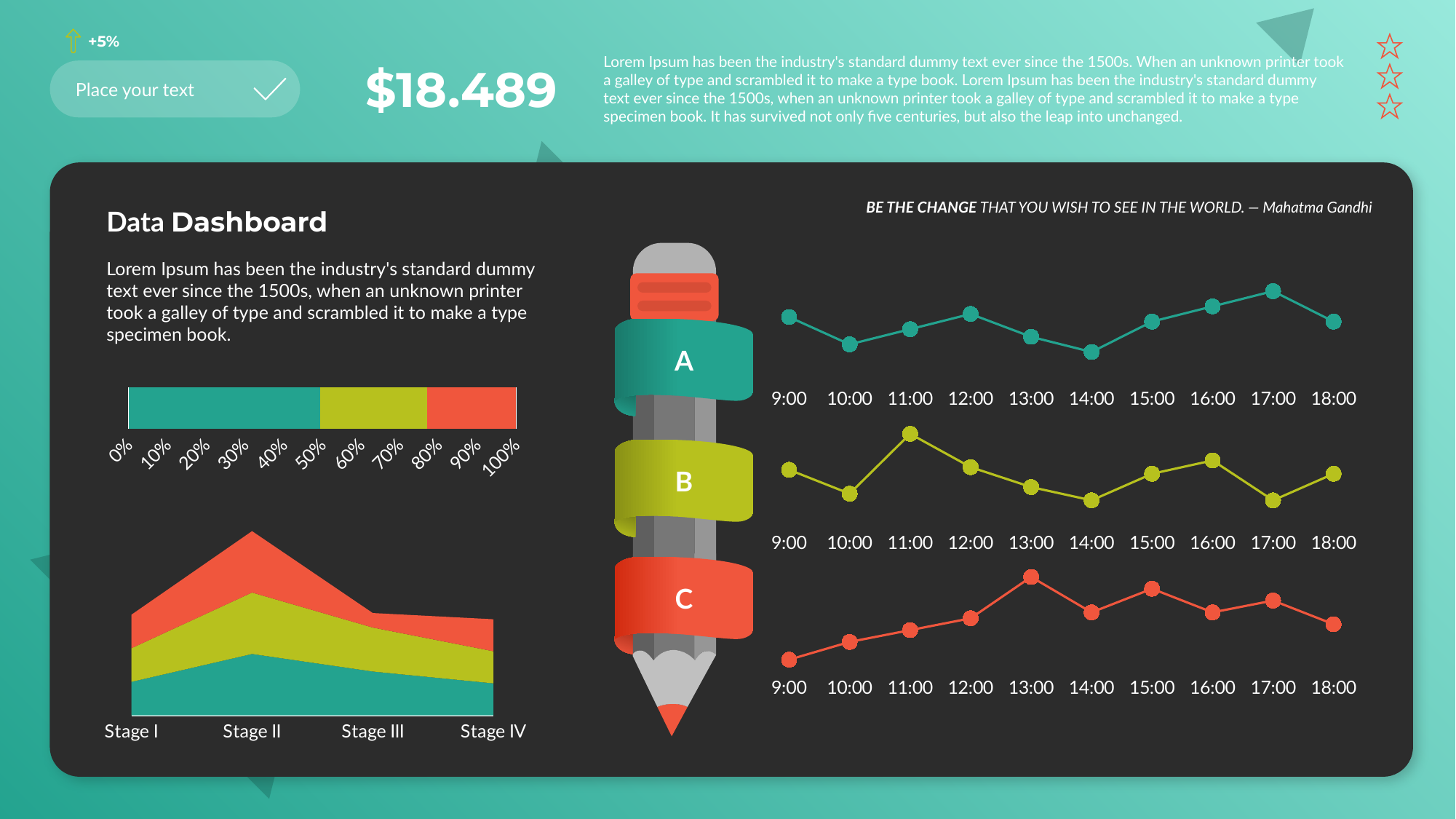

+5%

Lorem Ipsum has been the industry's standard dummy text ever since the 1500s. When an unknown printer took a galley of type and scrambled it to make a type book. Lorem Ipsum has been the industry's standard dummy text ever since the 1500s, when an unknown printer took a galley of type and scrambled it to make a type specimen book. It has survived not only five centuries, but also the leap into unchanged.
$18.489

Place your text

BE THE CHANGE THAT YOU WISH TO SEE IN THE WORLD. ― Mahatma Gandhi
Data Dashboard

Lorem Ipsum has been the industry's standard dummy text ever since the 1500s, when an unknown printer took a galley of type and scrambled it to make a type specimen book.

### Chart

| Category | Series 1 |
|---|---|
| 0.375 | 4.3 |
| 0.41666666666666669 | 2.5 |
| 0.45833333333333331 | 3.5 |
| 0.5 | 4.5 |
| 0.54166666666666663 | 3.0 |
| 0.58333333333333337 | 2.0 |
| 0.625 | 4.0 |
| 0.66666666666666663 | 5.0 |
| 0.70833333333333337 | 6.0 |
| 0.75 | 4.0 |
A

### Chart

| Category | Series 1 | Series 2 | Series 3 |
|---|---|---|---|
| Category 1 | 4.3 | 2.4 | 2.0 |

### Chart

| Category | Series 1 |
|---|---|
| 0.375 | 4.3 |
| 0.41666666666666669 | 2.5 |
| 0.45833333333333331 | 7.0 |
| 0.5 | 4.5 |
| 0.54166666666666663 | 3.0 |
| 0.58333333333333337 | 2.0 |
| 0.625 | 4.0 |
| 0.66666666666666663 | 5.0 |
| 0.70833333333333337 | 2.0 |
| 0.75 | 4.0 |
B

### Chart

| Category | PA | PB | PC |
|---|---|---|---|
| Stage I | 2301.0 | 2301.0 | 2301.0 |
| Stage II | 4211.0 | 4211.0 | 4211.0 |
| Stage III | 3011.0 | 3011.0 | 1000.0 |
| Stage IV | 2198.0 | 2198.0 | 2198.0 |
C

### Chart

| Category | Series 1 |
|---|---|
| 0.375 | 1.0 |
| 0.41666666666666669 | 2.5 |
| 0.45833333333333331 | 3.5 |
| 0.5 | 4.5 |
| 0.54166666666666663 | 8.0 |
| 0.58333333333333337 | 5.0 |
| 0.625 | 7.0 |
| 0.66666666666666663 | 5.0 |
| 0.70833333333333337 | 6.0 |
| 0.75 | 4.0 |